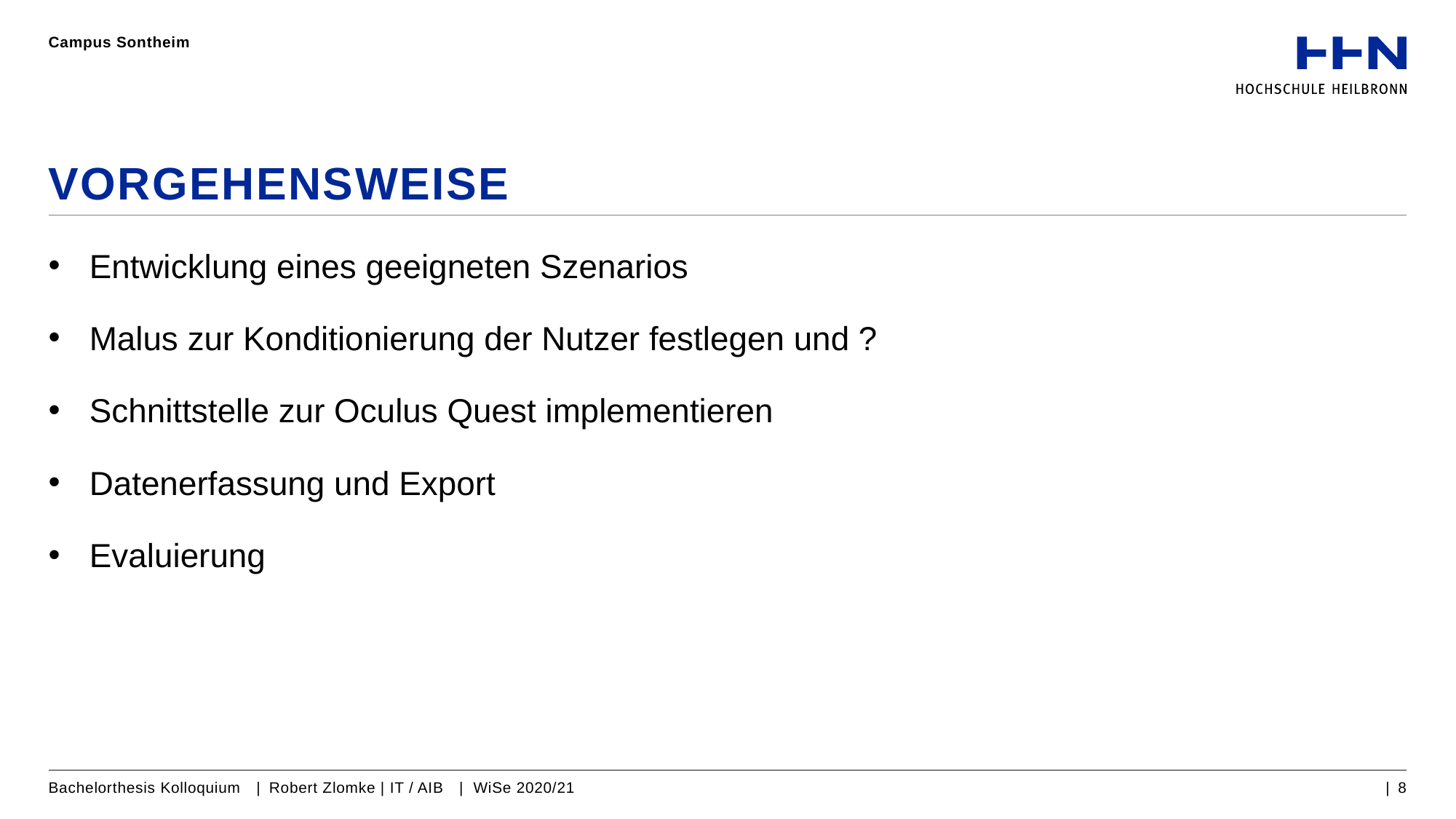

Campus Sontheim
# Vorgehensweise
Entwicklung eines geeigneten Szenarios
Malus zur Konditionierung der Nutzer festlegen und ?
Schnittstelle zur Oculus Quest implementieren
Datenerfassung und Export
Evaluierung

Bachelorthesis Kolloquium | Robert Zlomke | IT / AIB |  WiSe 2020/21
|  8